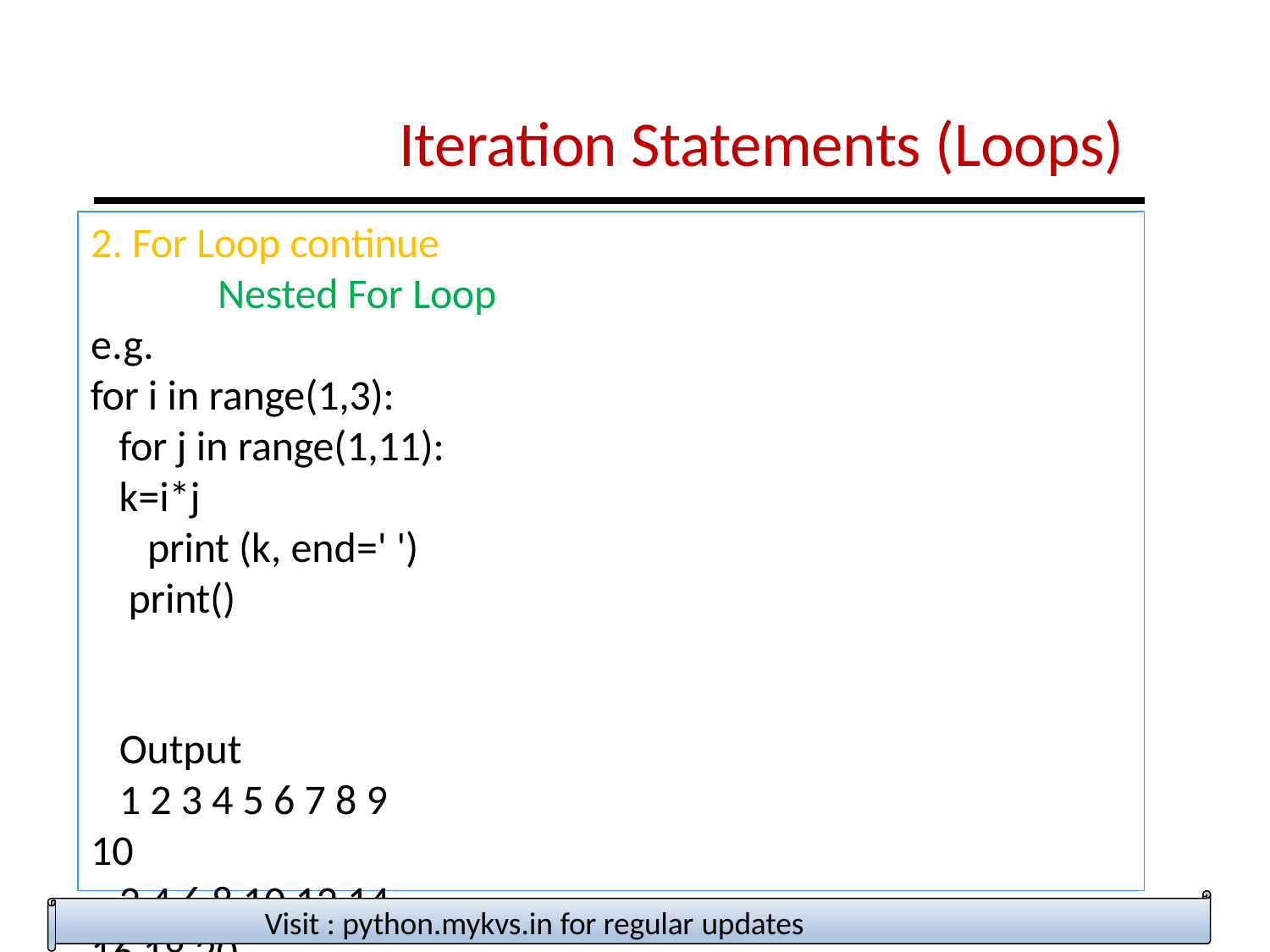

# Iteration Statements (Loops)

2. For Loop continue
Nested For Loop
e.g.
for i in range(1,3):  for j in range(1,11):
k=i*j
print (k, end=' ')  print()

Output
1 2 3 4 5 6 7 8 9 10
2 4 6 8 10 12 14 16 18 20

Visit : python.mykvs.in for regular updates